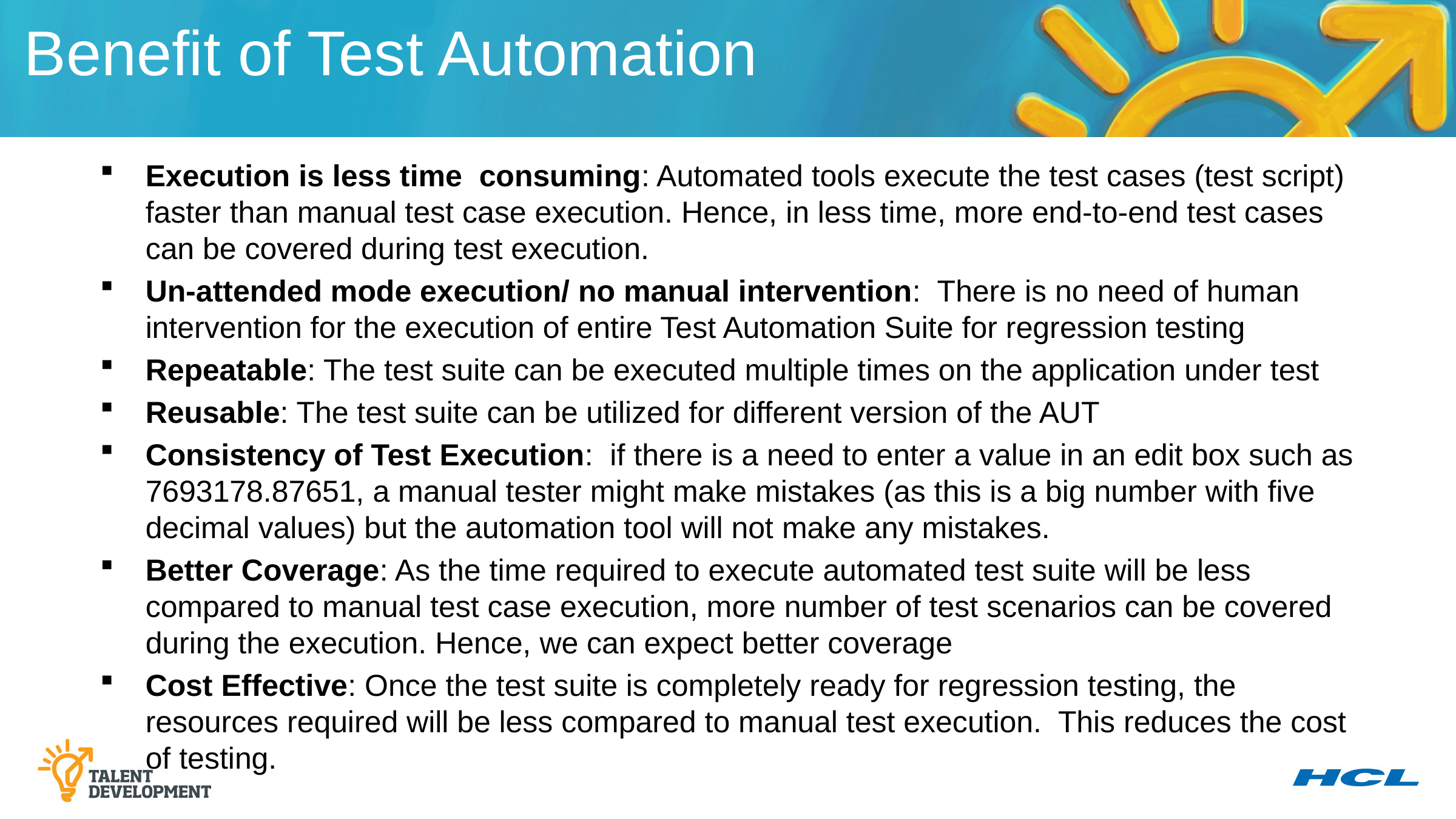

Benefit of Test Automation
Execution is less time  consuming: Automated tools execute the test cases (test script) faster than manual test case execution. Hence, in less time, more end-to-end test cases can be covered during test execution.
Un-attended mode execution/ no manual intervention:  There is no need of human intervention for the execution of entire Test Automation Suite for regression testing
Repeatable: The test suite can be executed multiple times on the application under test
Reusable: The test suite can be utilized for different version of the AUT
Consistency of Test Execution:  if there is a need to enter a value in an edit box such as 7693178.87651, a manual tester might make mistakes (as this is a big number with five decimal values) but the automation tool will not make any mistakes.
Better Coverage: As the time required to execute automated test suite will be less compared to manual test case execution, more number of test scenarios can be covered during the execution. Hence, we can expect better coverage
Cost Effective: Once the test suite is completely ready for regression testing, the resources required will be less compared to manual test execution.  This reduces the cost of testing.